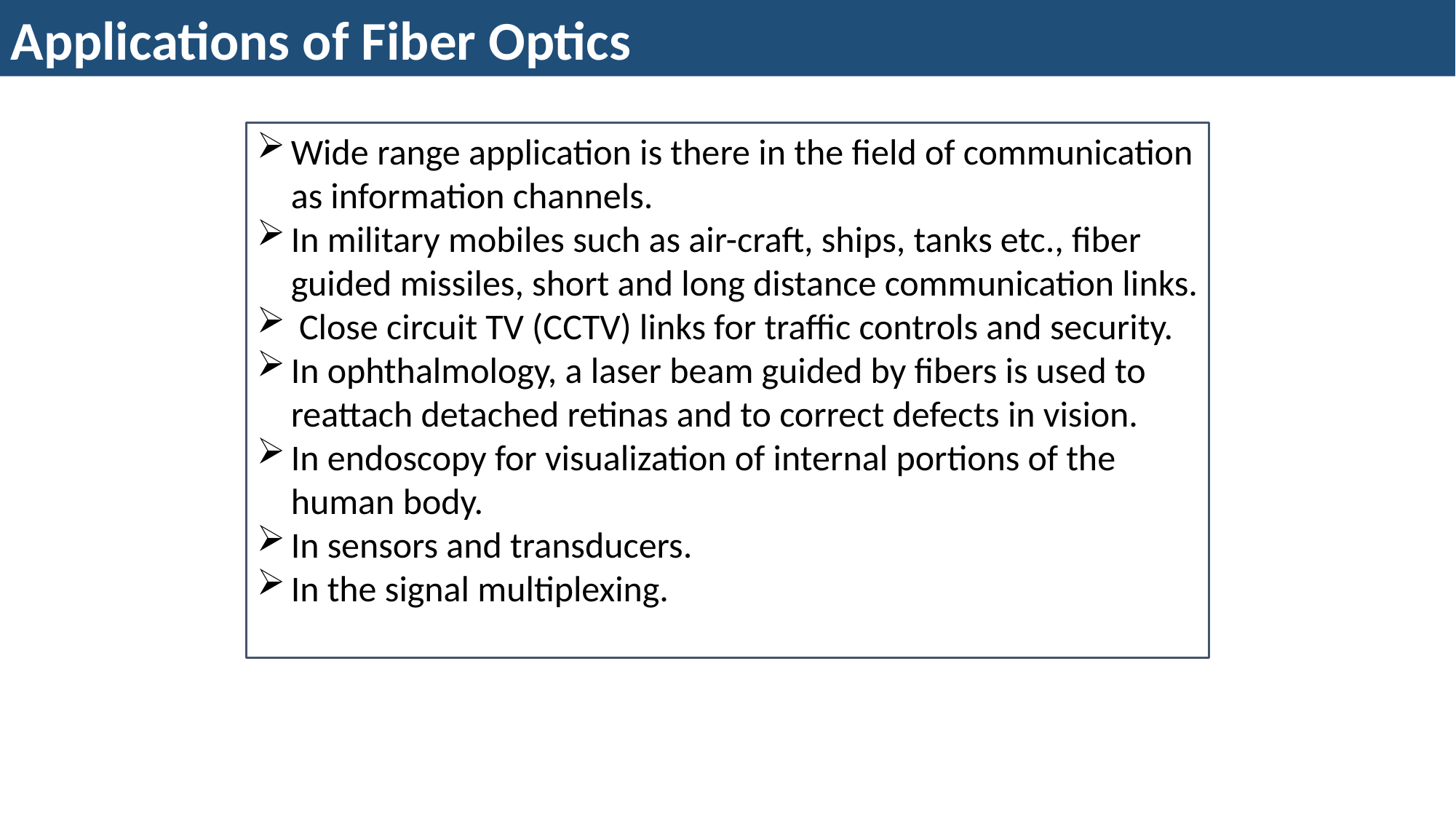

Applications of Fiber Optics
Wide range application is there in the field of communication as information channels.
In military mobiles such as air-craft, ships, tanks etc., fiber guided missiles, short and long distance communication links.
 Close circuit TV (CCTV) links for traffic controls and security.
In ophthalmology, a laser beam guided by fibers is used to reattach detached retinas and to correct defects in vision.
In endoscopy for visualization of internal portions of the human body.
In sensors and transducers.
In the signal multiplexing.